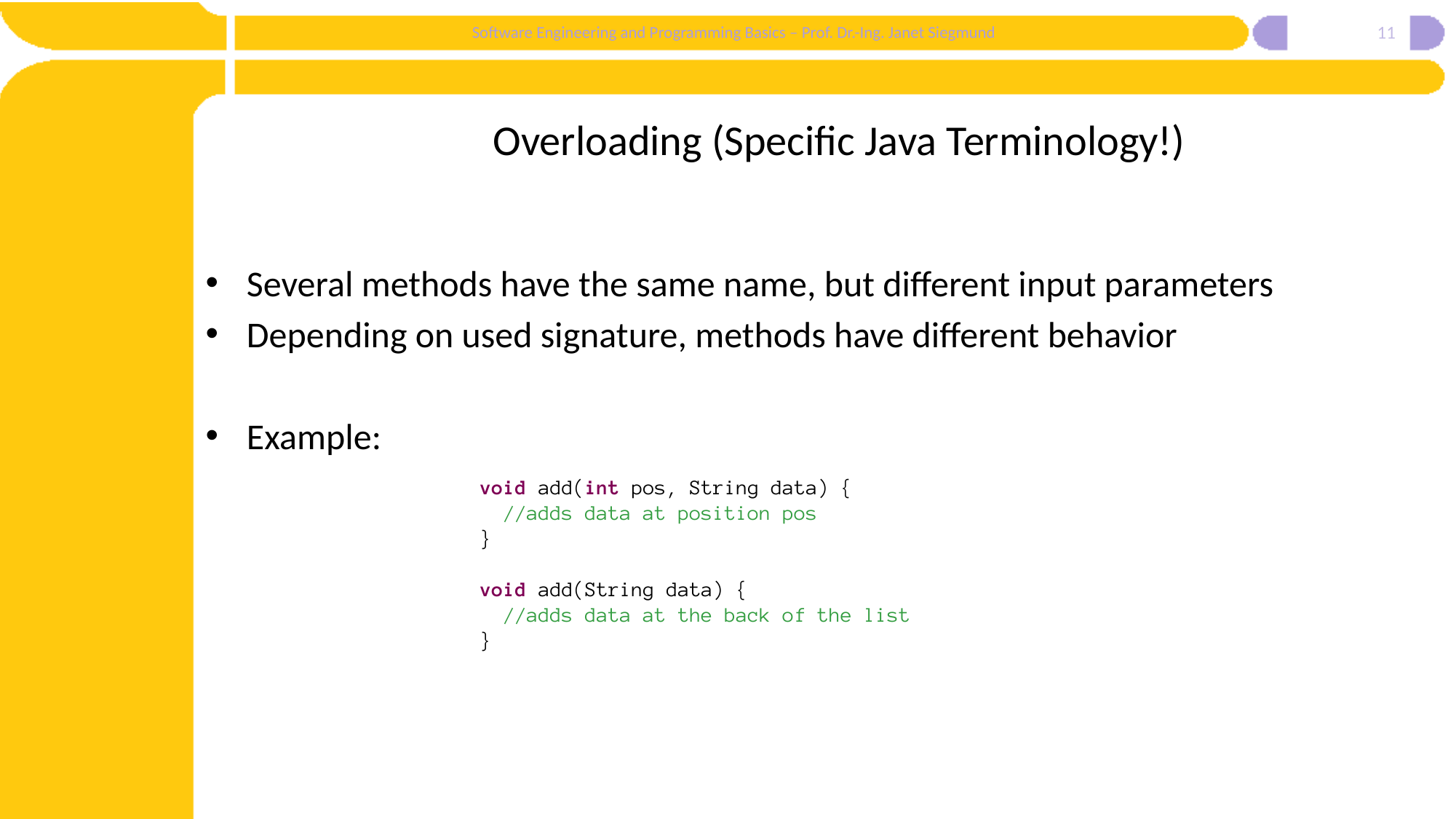

11
# Overloading (Specific Java Terminology!)
Several methods have the same name, but different input parameters
Depending on used signature, methods have different behavior

Example:
void add(int pos, String data) {
  //adds data at position pos
}

void add(String data) {
  //adds data at the back of the list
}